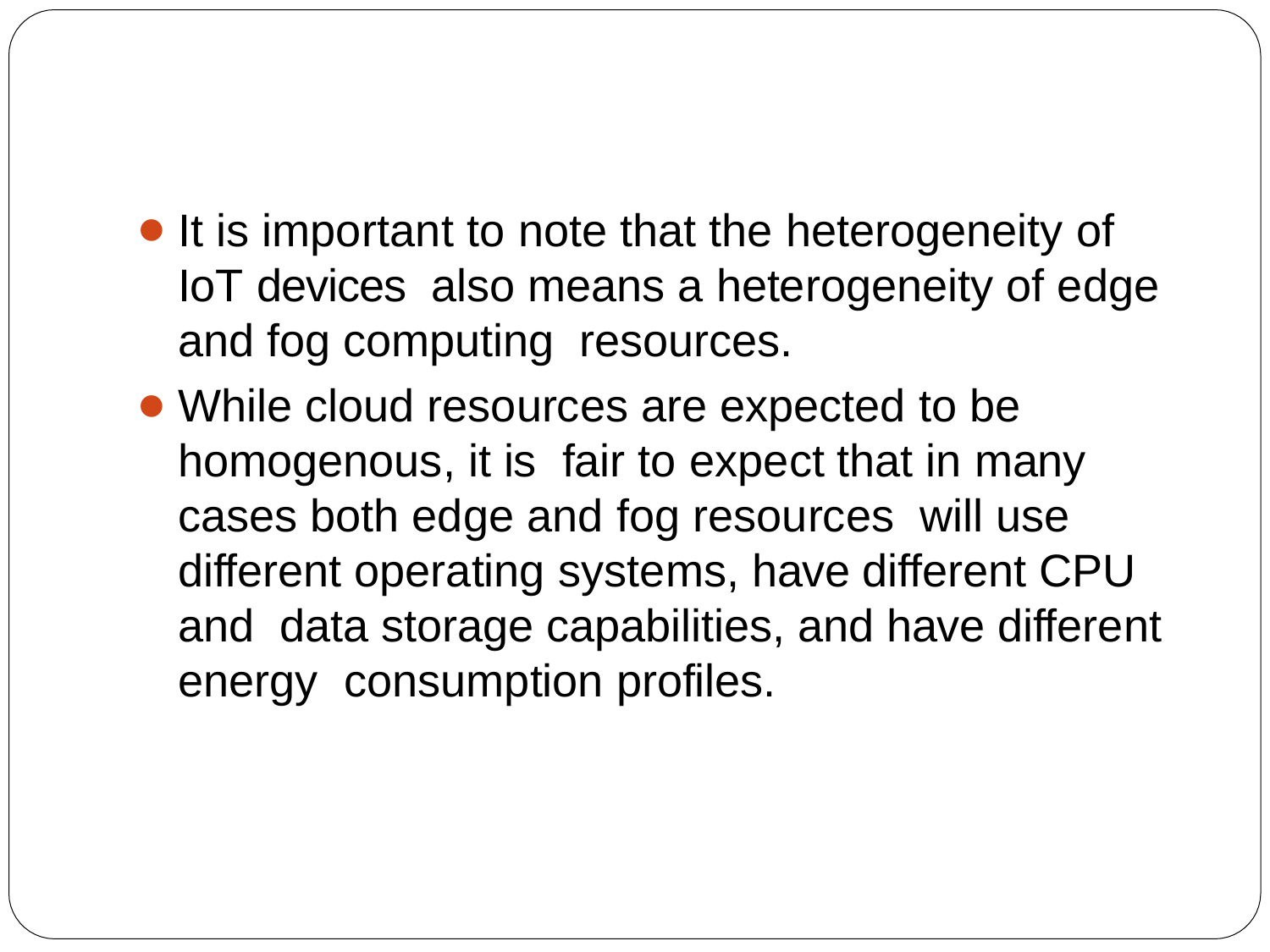

It is important to note that the heterogeneity of IoT devices  also means a heterogeneity of edge and fog computing  resources.
While cloud resources are expected to be homogenous, it is  fair to expect that in many cases both edge and fog resources  will use different operating systems, have different CPU and  data storage capabilities, and have different energy  consumption profiles.